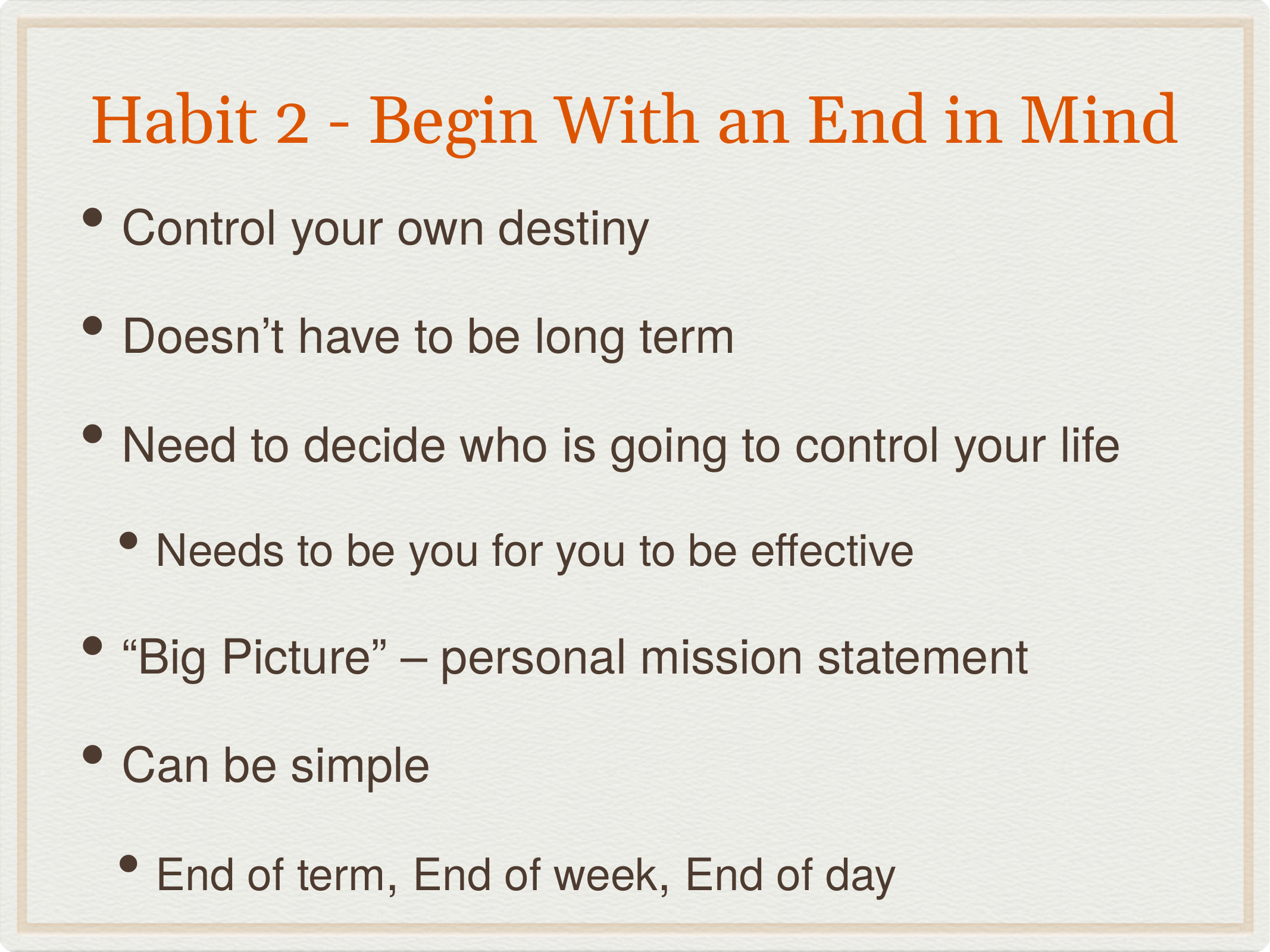

# Habit 2 - Begin With an End in Mind
Control your own destiny
Doesn’t have to be long term
Need to decide who is going to control your life
Needs to be you for you to be effective
“Big Picture” – personal mission statement
Can be simple
End of term, End of week, End of day